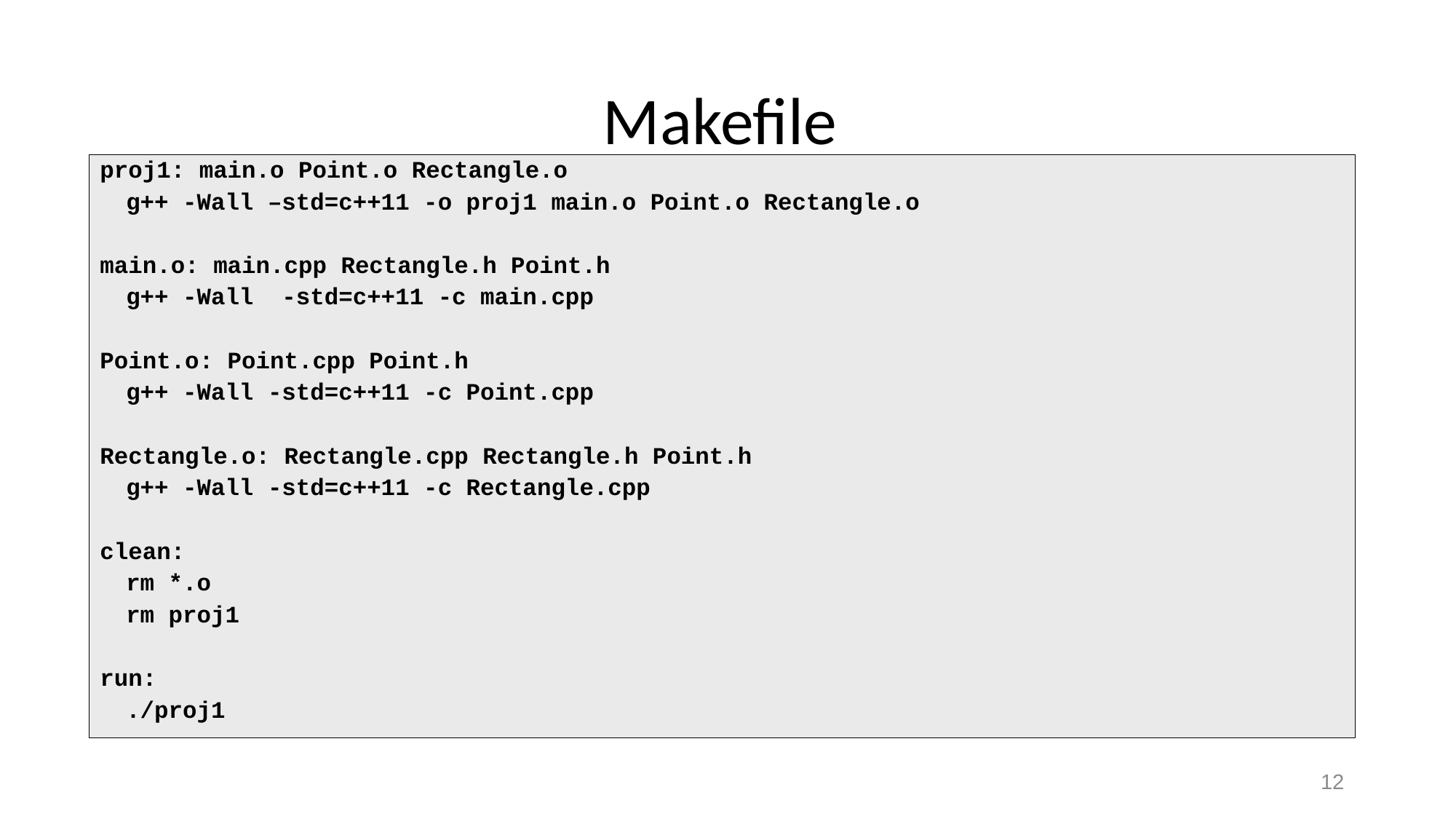

# Makefile
proj1: main.o Point.o Rectangle.o
	g++ -Wall –std=c++11 -o proj1 main.o Point.o Rectangle.o

main.o: main.cpp Rectangle.h Point.h
	g++ -Wall  -std=c++11 -c main.cpp

Point.o: Point.cpp Point.h
	g++ -Wall -std=c++11 -c Point.cpp

Rectangle.o: Rectangle.cpp Rectangle.h Point.h
	g++ -Wall -std=c++11 -c Rectangle.cpp

clean:
	rm *.o
	rm proj1

run:
	./proj1

12